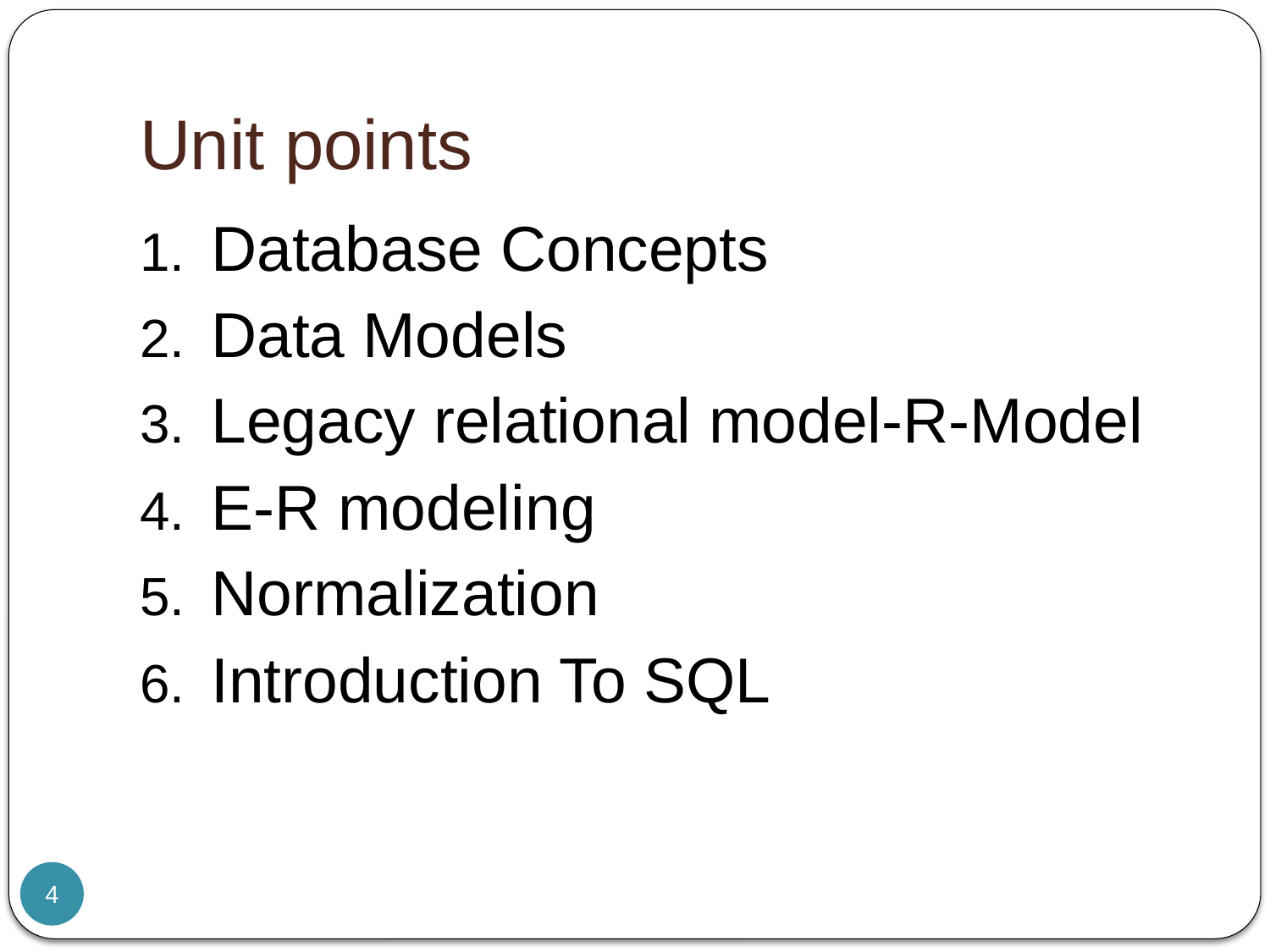

# Unit points
Database Concepts
Data Models
Legacy relational model-R-Model
E-R modeling
Normalization
Introduction To SQL
4